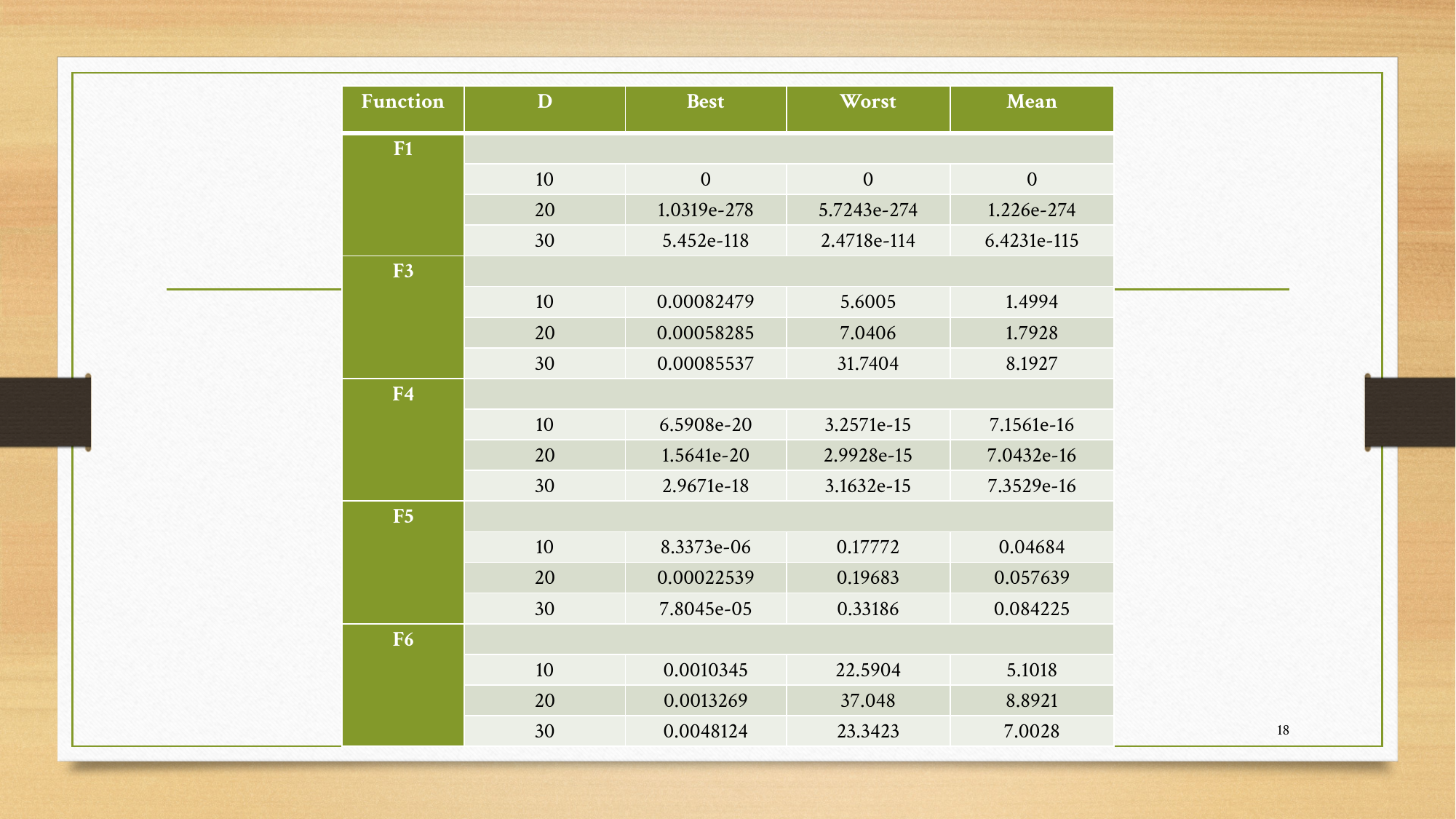

| Function | D | Best | Worst | Mean |
| --- | --- | --- | --- | --- |
| F1 |  |  |  |  |
|  | 10 | 0 | 0 | 0 |
|  | 20 | 1.0319e-278 | 5.7243e-274 | 1.226e-274 |
|  | 30 | 5.452e-118 | 2.4718e-114 | 6.4231e-115 |
| F3 |  |  |  |  |
|  | 10 | 0.00082479 | 5.6005 | 1.4994 |
|  | 20 | 0.00058285 | 7.0406 | 1.7928 |
|  | 30 | 0.00085537 | 31.7404 | 8.1927 |
| F4 |  |  |  |  |
|  | 10 | 6.5908e-20 | 3.2571e-15 | 7.1561e-16 |
|  | 20 | 1.5641e-20 | 2.9928e-15 | 7.0432e-16 |
|  | 30 | 2.9671e-18 | 3.1632e-15 | 7.3529e-16 |
| F5 |  |  |  |  |
|  | 10 | 8.3373e-06 | 0.17772 | 0.04684 |
|  | 20 | 0.00022539 | 0.19683 | 0.057639 |
|  | 30 | 7.8045e-05 | 0.33186 | 0.084225 |
| F6 |  |  |  |  |
|  | 10 | 0.0010345 | 22.5904 | 5.1018 |
|  | 20 | 0.0013269 | 37.048 | 8.8921 |
|  | 30 | 0.0048124 | 23.3423 | 7.0028 |
# Result
18